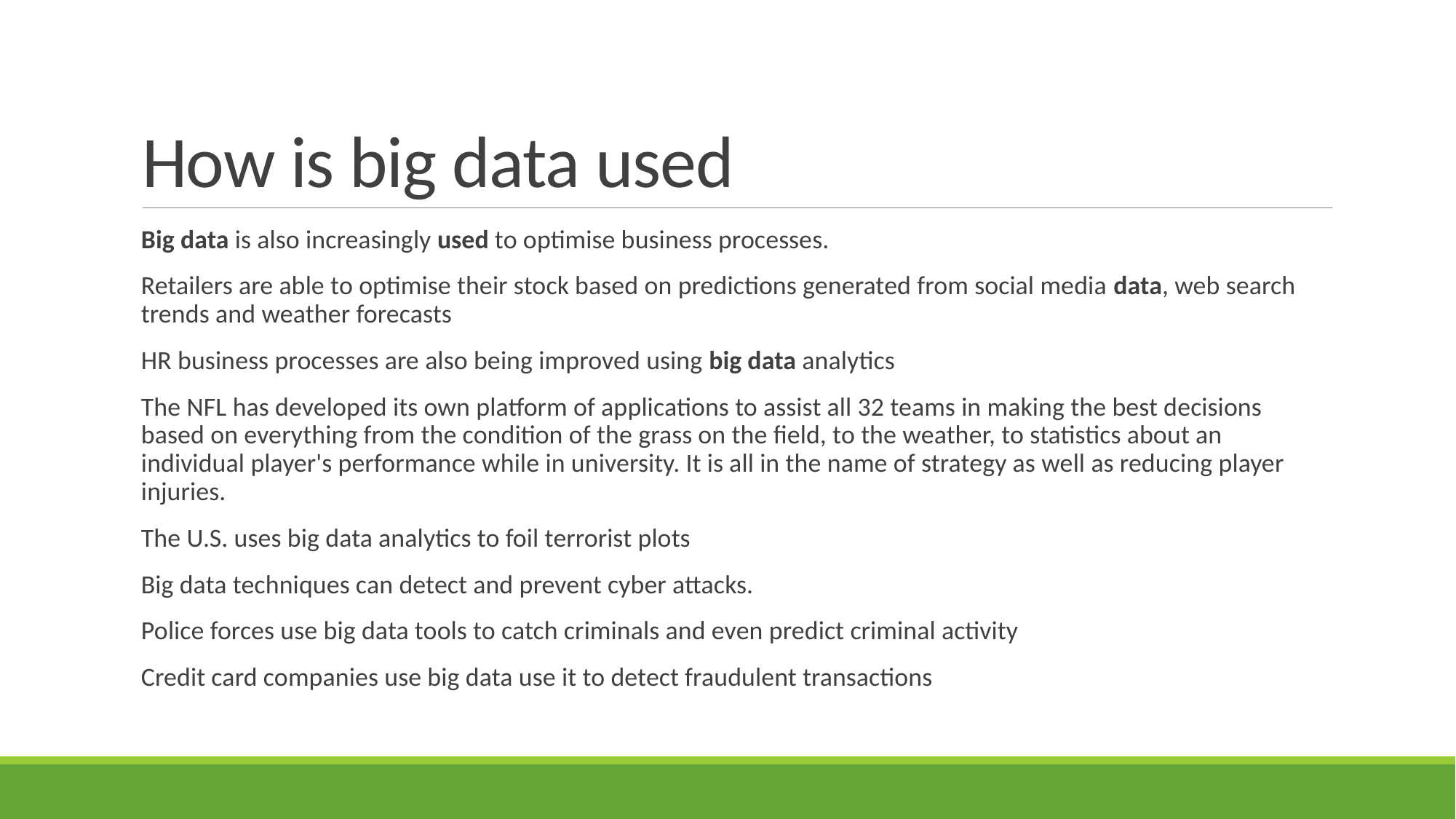

# How is big data used
Big data is also increasingly used to optimise business processes.
Retailers are able to optimise their stock based on predictions generated from social media data, web search trends and weather forecasts
HR business processes are also being improved using big data analytics
The NFL has developed its own platform of applications to assist all 32 teams in making the best decisions based on everything from the condition of the grass on the field, to the weather, to statistics about an individual player's performance while in university. It is all in the name of strategy as well as reducing player injuries.
The U.S. uses big data analytics to foil terrorist plots
Big data techniques can detect and prevent cyber attacks.
Police forces use big data tools to catch criminals and even predict criminal activity
Credit card companies use big data use it to detect fraudulent transactions